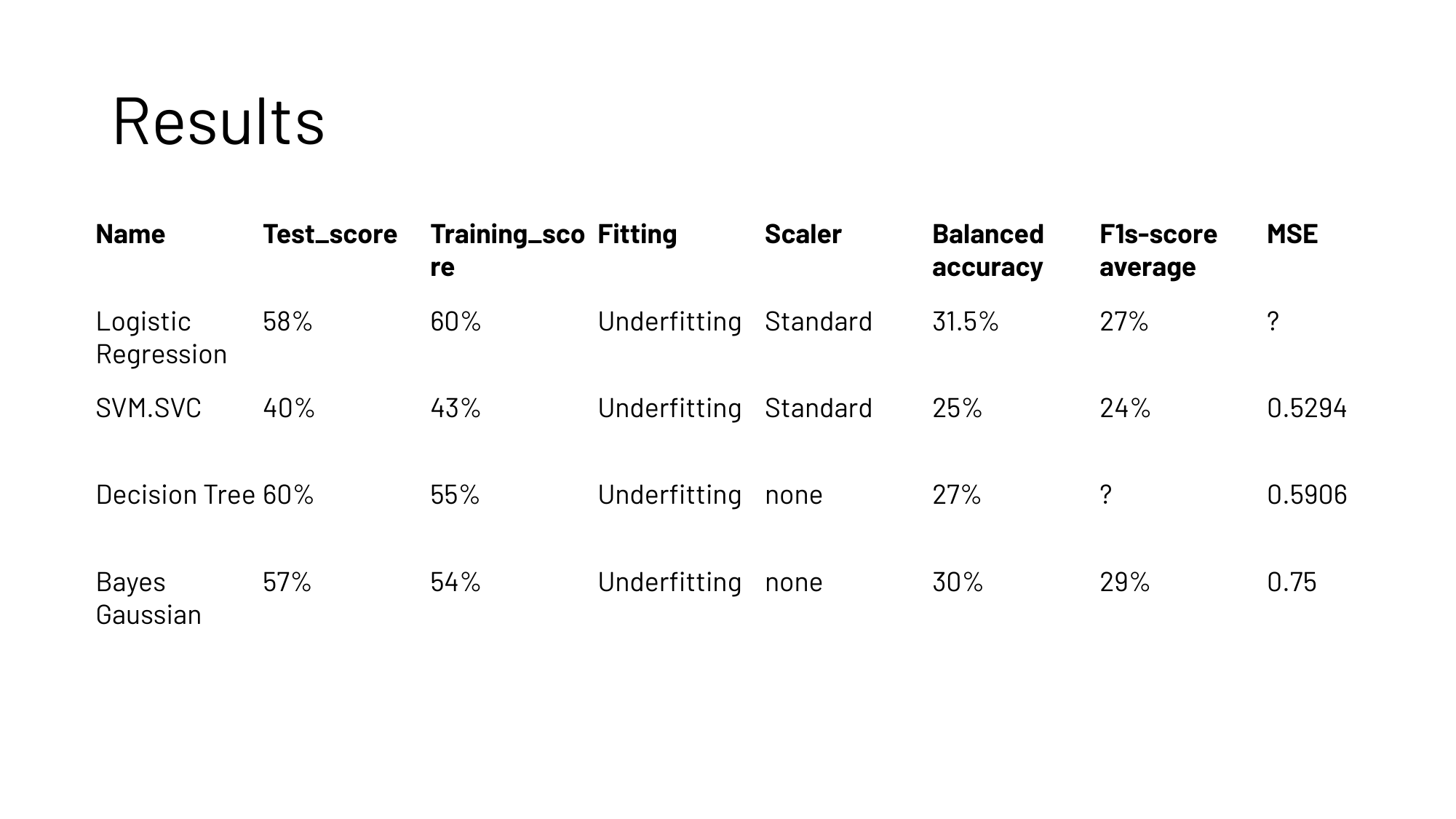

# Results
| Name | Test\_score | Training\_score | Fitting | Scaler | Balanced accuracy | F1s-score average | MSE |
| --- | --- | --- | --- | --- | --- | --- | --- |
| Logistic Regression | 58% | 60% | Underfitting | Standard | 31.5% | 27% | ? |
| SVM.SVC | 40% | 43% | Underfitting | Standard | 25% | 24% | 0.5294 |
| Decision Tree | 60% | 55% | Underfitting | none | 27% | ? | 0.5906 |
| Bayes Gaussian | ­57% | 54% | Underfitting | none | 30% | 29% | 0.75 |